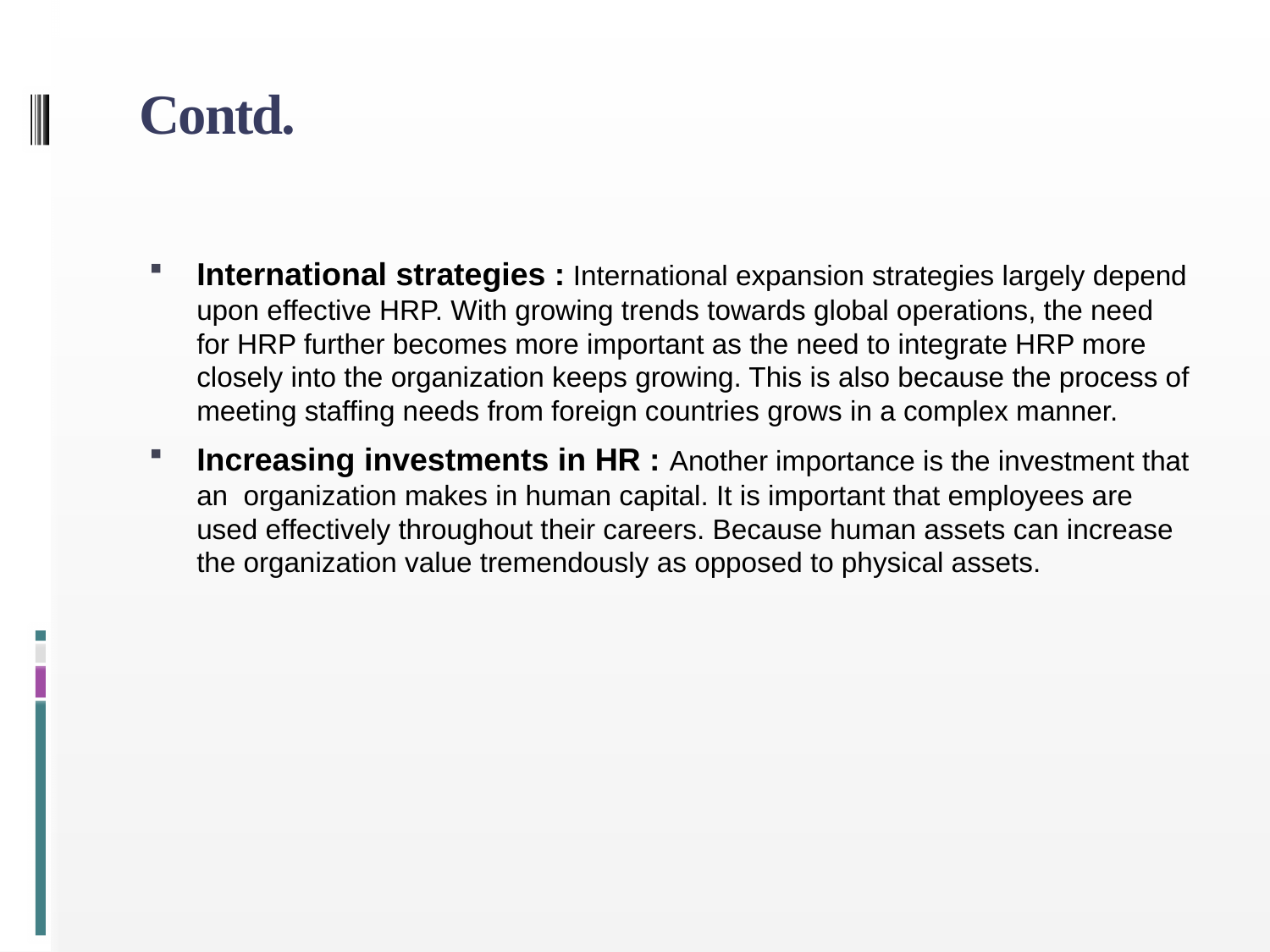

# Contd.
International strategies : International expansion strategies largely depend upon effective HRP. With growing trends towards global operations, the need for HRP further becomes more important as the need to integrate HRP more closely into the organization keeps growing. This is also because the process of meeting staffing needs from foreign countries grows in a complex manner.
Increasing investments in HR : Another importance is the investment that an  organization makes in human capital. It is important that employees are used effectively throughout their careers. Because human assets can increase the organization value tremendously as opposed to physical assets.